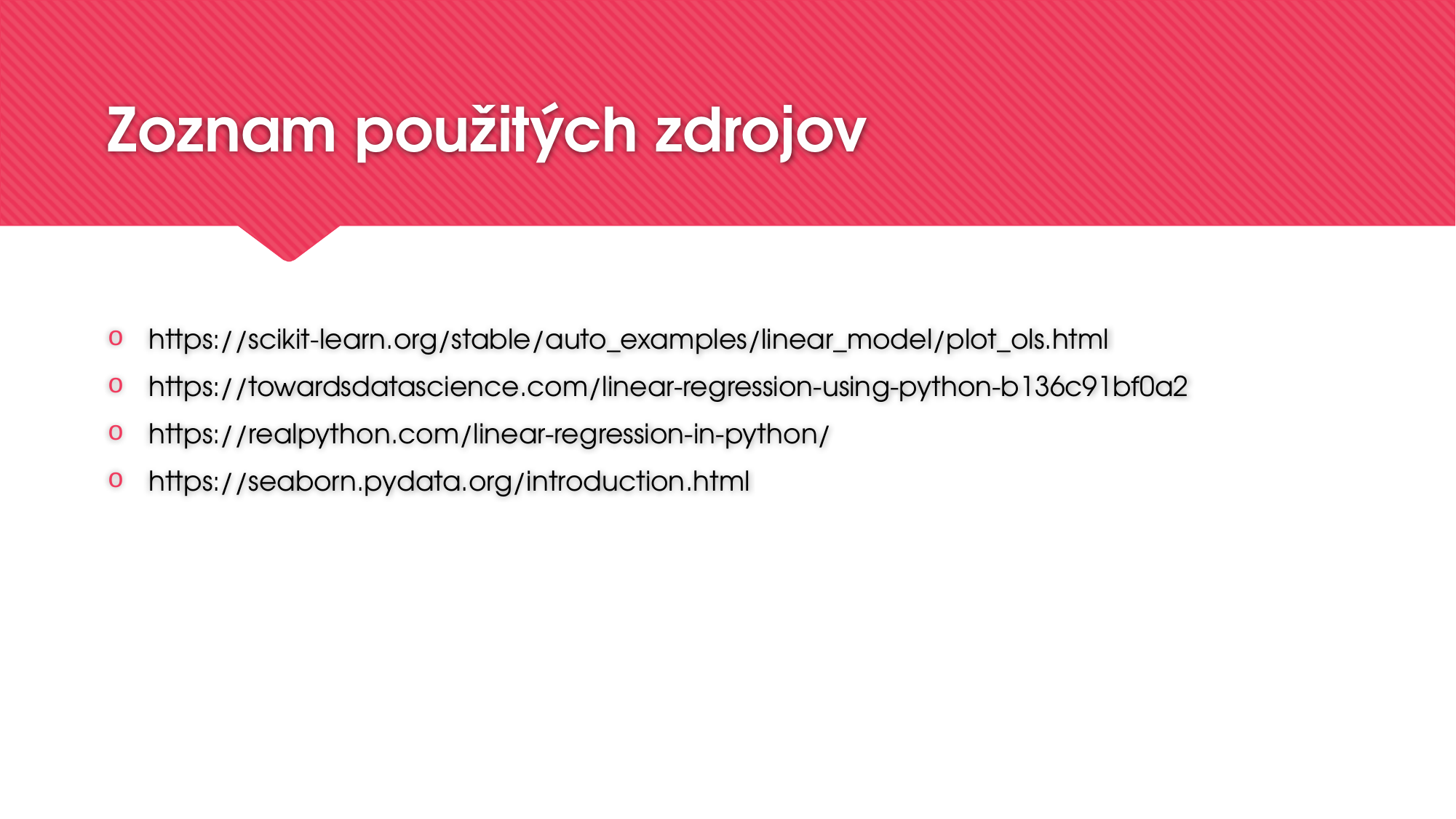

# Zoznam použitých zdrojov
https://scikit-learn.org/stable/auto_examples/linear_model/plot_ols.html
https://towardsdatascience.com/linear-regression-using-python-b136c91bf0a2
https://realpython.com/linear-regression-in-python/
https://seaborn.pydata.org/introduction.html